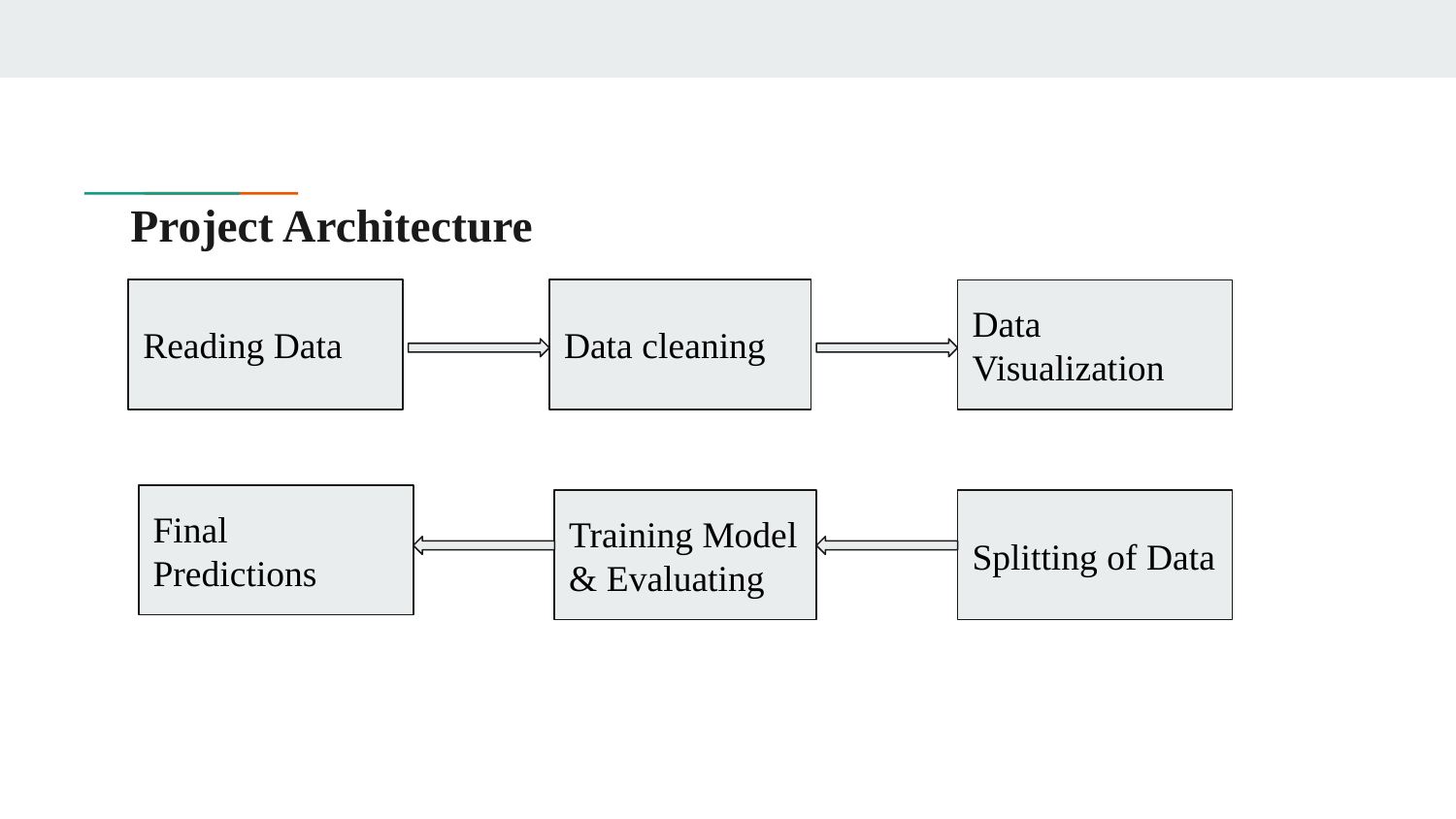

# Project Architecture

Reading Data
Data cleaning
Data Visualization

Final Predictions
Training Model & Evaluating
Splitting of Data